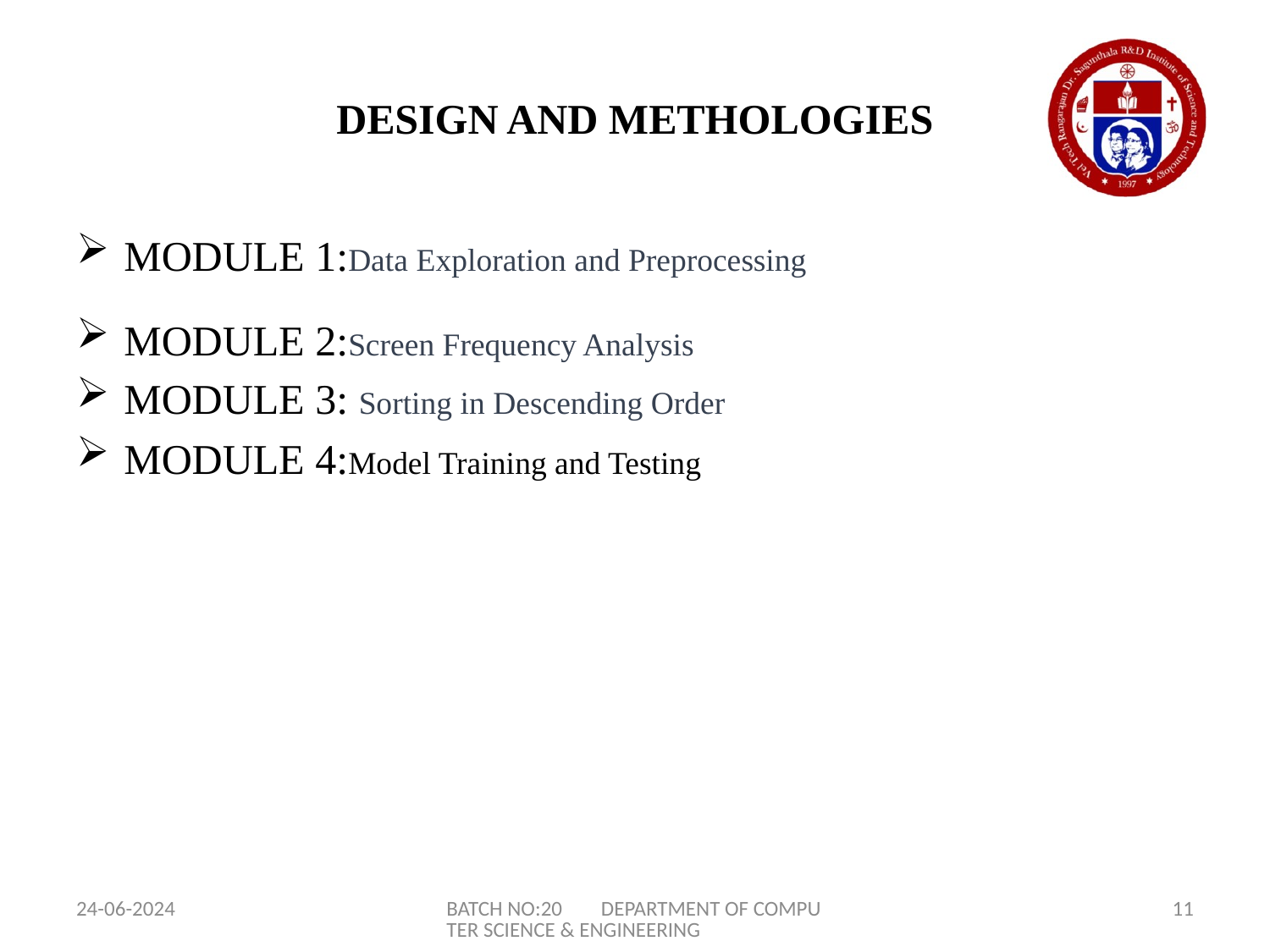

# DESIGN AND METHOLOGIES
MODULE 1:Data Exploration and Preprocessing
MODULE 2:Screen Frequency Analysis
MODULE 3: Sorting in Descending Order
MODULE 4:Model Training and Testing

24-06-2024
BATCH NO:20        DEPARTMENT OF COMPUTER SCIENCE & ENGINEERING
11